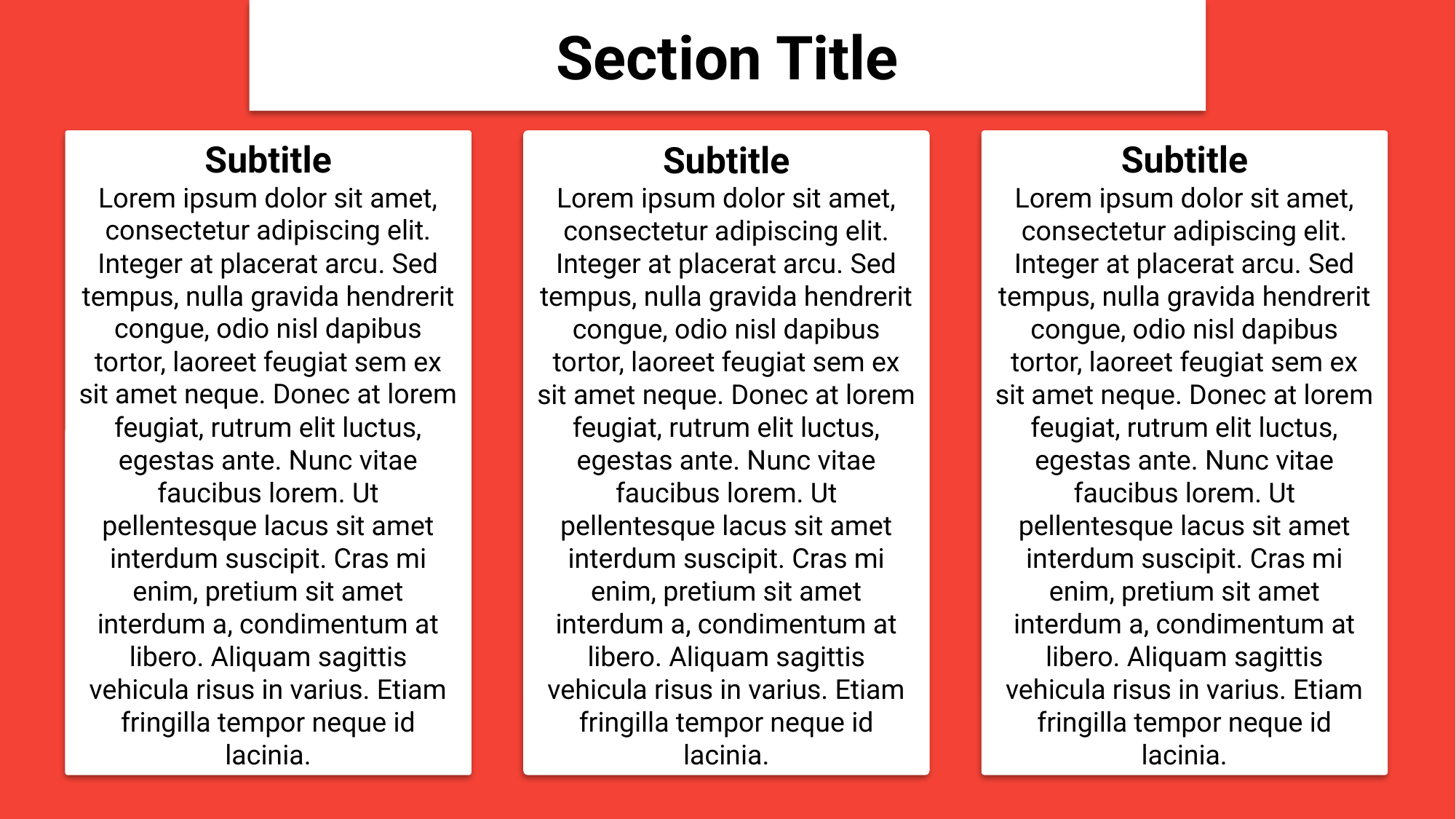

Section Title
Subtitle
Lorem ipsum dolor sit amet, consectetur adipiscing elit. Integer at placerat arcu. Sed tempus, nulla gravida hendrerit congue, odio nisl dapibus tortor, laoreet feugiat sem ex sit amet neque. Donec at lorem feugiat, rutrum elit luctus, egestas ante. Nunc vitae faucibus lorem. Ut pellentesque lacus sit amet interdum suscipit. Cras mi enim, pretium sit amet interdum a, condimentum at libero. Aliquam sagittis vehicula risus in varius. Etiam fringilla tempor neque id lacinia.
Subtitle
Lorem ipsum dolor sit amet, consectetur adipiscing elit. Integer at placerat arcu. Sed tempus, nulla gravida hendrerit congue, odio nisl dapibus tortor, laoreet feugiat sem ex sit amet neque. Donec at lorem feugiat, rutrum elit luctus, egestas ante. Nunc vitae faucibus lorem. Ut pellentesque lacus sit amet interdum suscipit. Cras mi enim, pretium sit amet interdum a, condimentum at libero. Aliquam sagittis vehicula risus in varius. Etiam fringilla tempor neque id lacinia.

Subtitle
Lorem ipsum dolor sit amet, consectetur adipiscing elit. Integer at placerat arcu. Sed tempus, nulla gravida hendrerit congue, odio nisl dapibus tortor, laoreet feugiat sem ex sit amet neque. Donec at lorem feugiat, rutrum elit luctus, egestas ante. Nunc vitae faucibus lorem. Ut pellentesque lacus sit amet interdum suscipit. Cras mi enim, pretium sit amet interdum a, condimentum at libero. Aliquam sagittis vehicula risus in varius. Etiam fringilla tempor neque id lacinia.